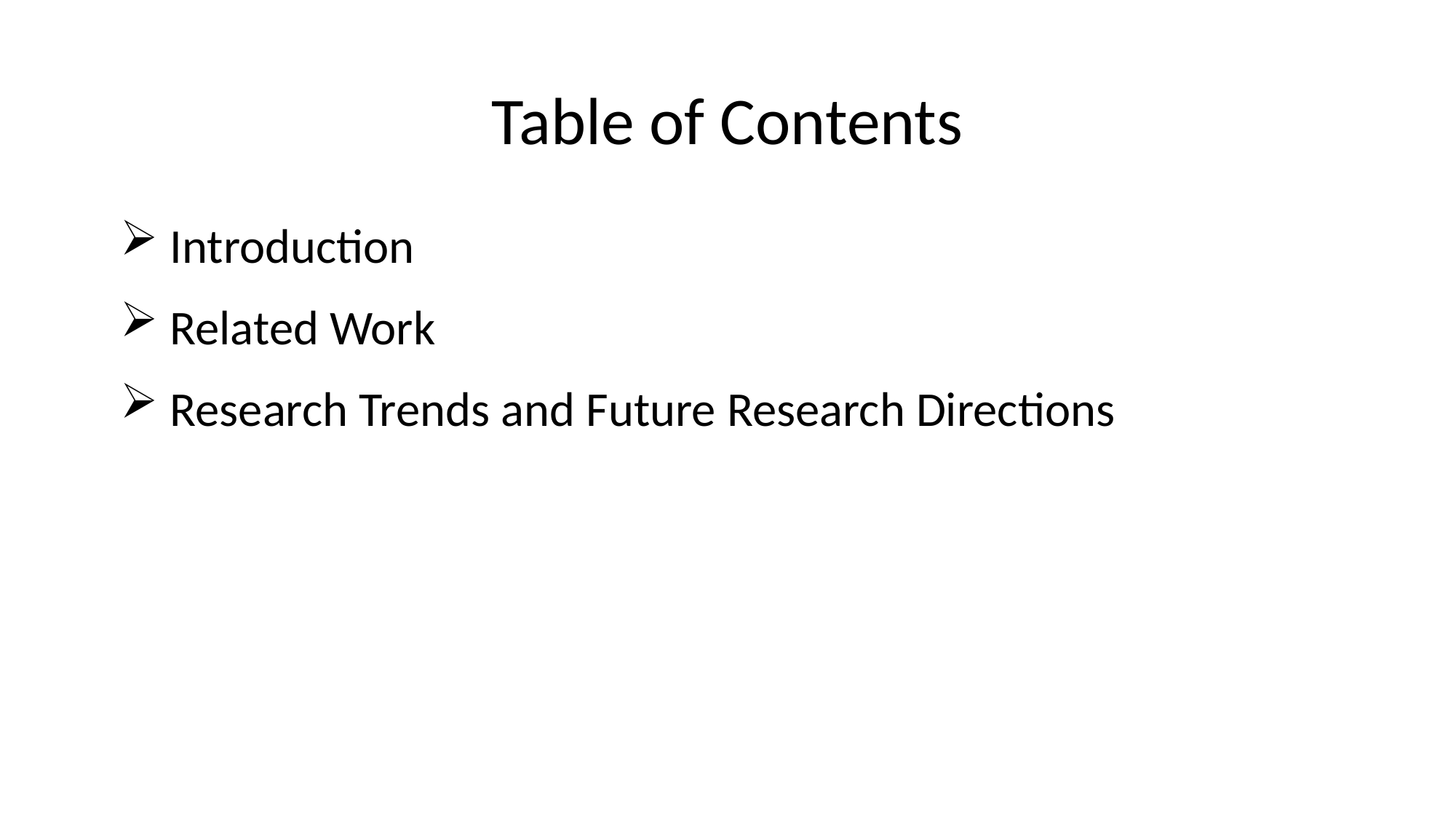

# Table of Contents
 Introduction
 Related Work
 Research Trends and Future Research Directions